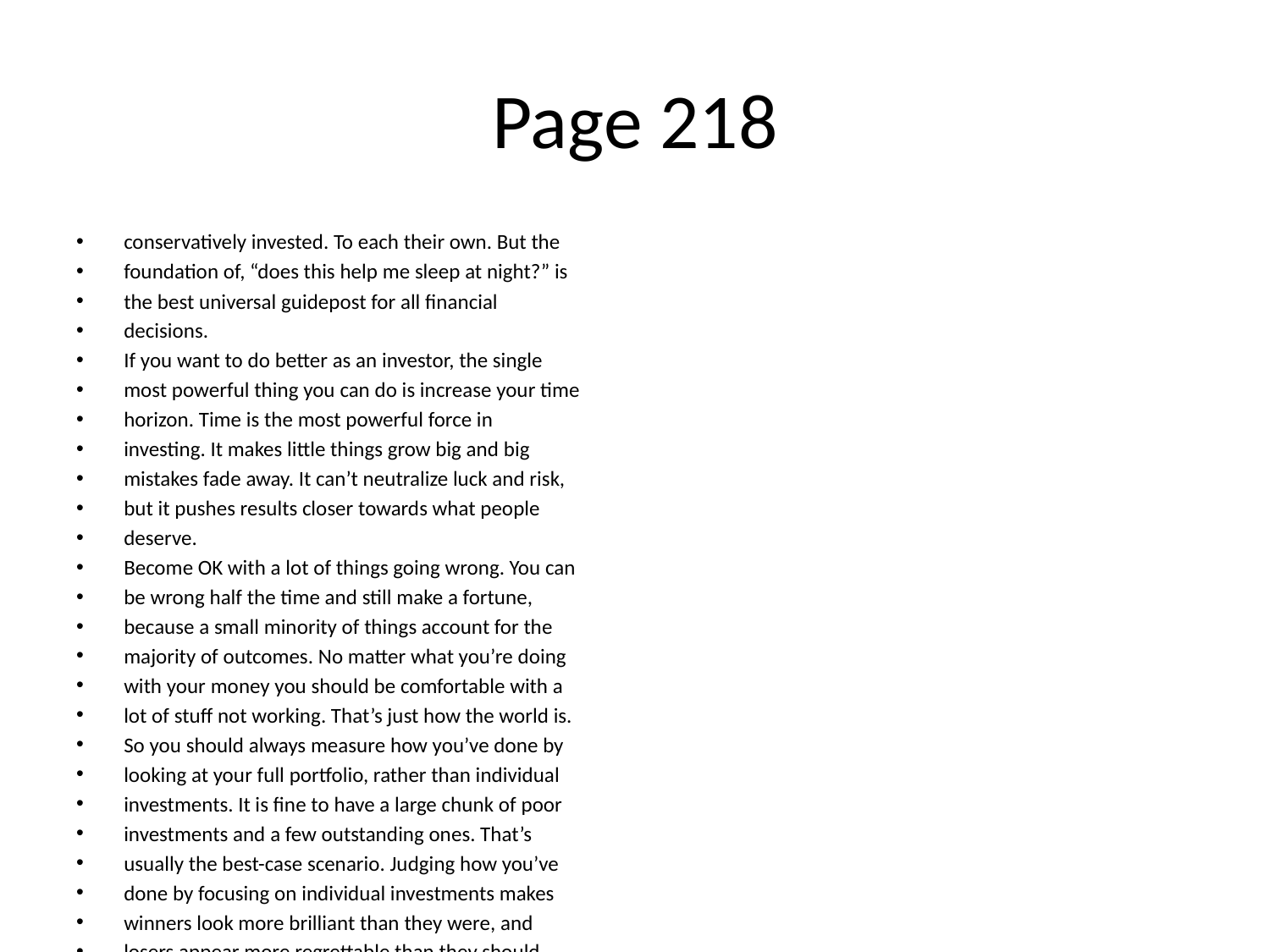

# Page 218
conservatively invested. To each their own. But the
foundation of, “does this help me sleep at night?” is
the best universal guidepost for all ﬁnancial
decisions.
If you want to do better as an investor, the single
most powerful thing you can do is increase your time
horizon. Time is the most powerful force in
investing. It makes little things grow big and big
mistakes fade away. It can’t neutralize luck and risk,
but it pushes results closer towards what people
deserve.
Become OK with a lot of things going wrong. You can
be wrong half the time and still make a fortune,
because a small minority of things account for the
majority of outcomes. No matter what you’re doing
with your money you should be comfortable with a
lot of stuﬀ not working. That’s just how the world is.
So you should always measure how you’ve done by
looking at your full portfolio, rather than individual
investments. It is ﬁne to have a large chunk of poor
investments and a few outstanding ones. That’s
usually the best-case scenario. Judging how you’ve
done by focusing on individual investments makes
winners look more brilliant than they were, and
losers appear more regrettable than they should.
Use money to gain control over your time, because
not having control of your time is such a powerful
and universal drag on happiness. The ability to do
what you want, when you want, with who you want,
for as long as you want to, pays the highest dividend
that exists in ﬁnance.